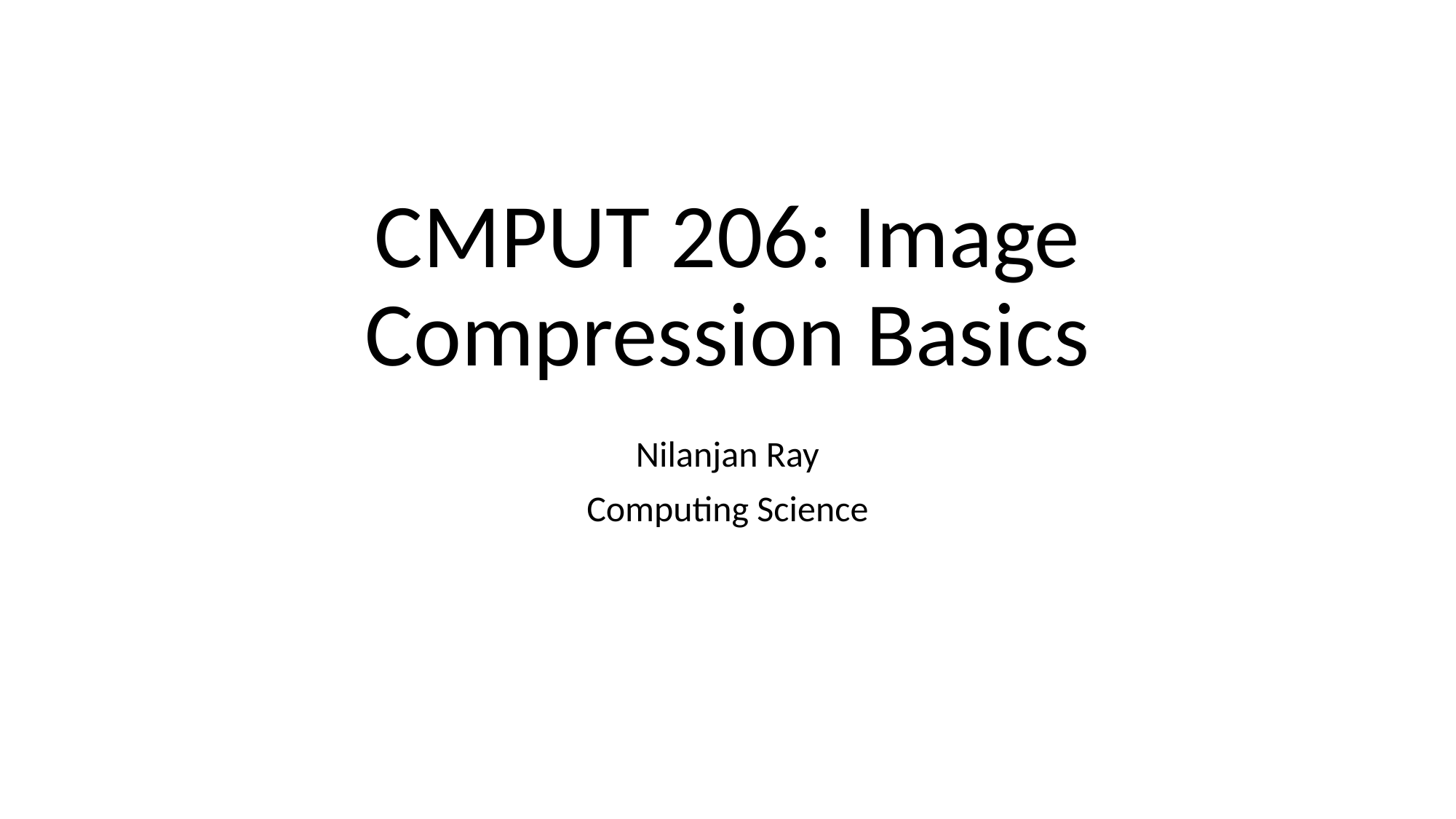

# CMPUT 206: Image Compression Basics
Nilanjan Ray
Computing Science